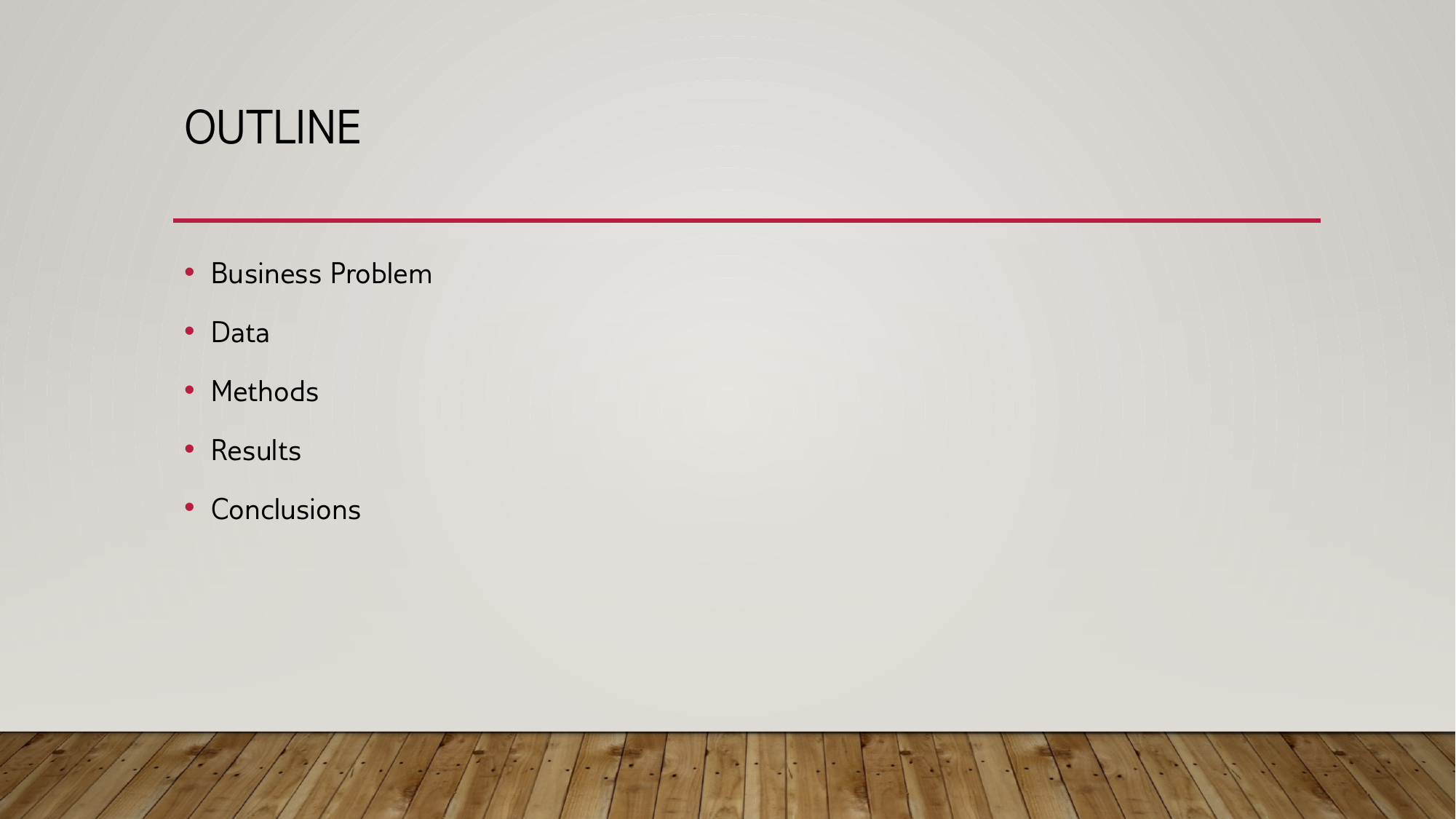

# OUTLINE
Business Problem
Data
Methods
Results
Conclusions